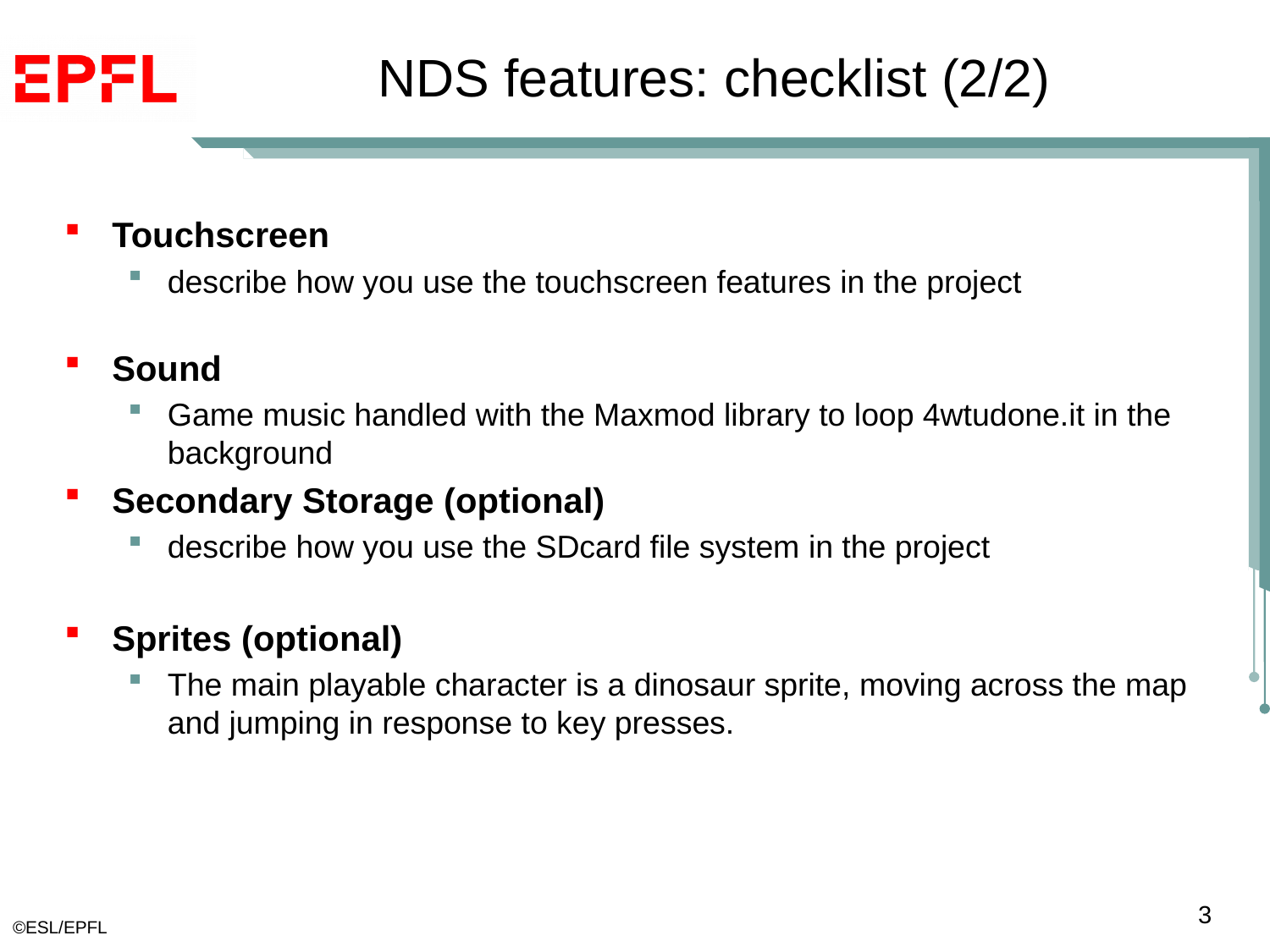

# NDS features: checklist (2/2)

Touchscreen
describe how you use the touchscreen features in the project

Sound
Game music handled with the Maxmod library to loop 4wtudone.it in the background
Secondary Storage (optional)
describe how you use the SDcard file system in the project

Sprites (optional)
The main playable character is a dinosaur sprite, moving across the map and jumping in response to key presses.